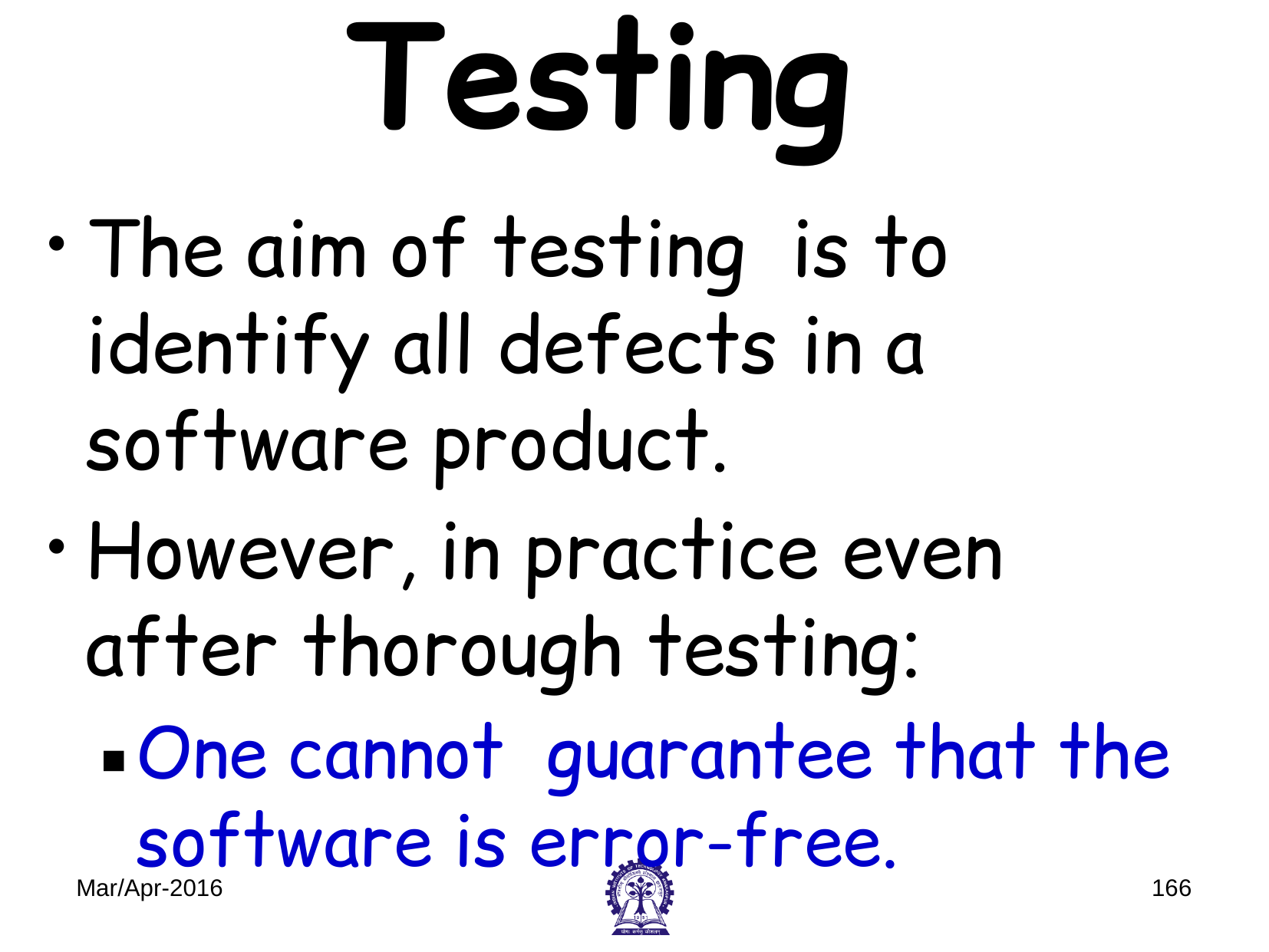

# Testing
The aim of testing  is to identify all defects in a software product.
However, in practice even after thorough testing:
One cannot  guarantee that the software is error-free.
Mar/Apr-2016
166